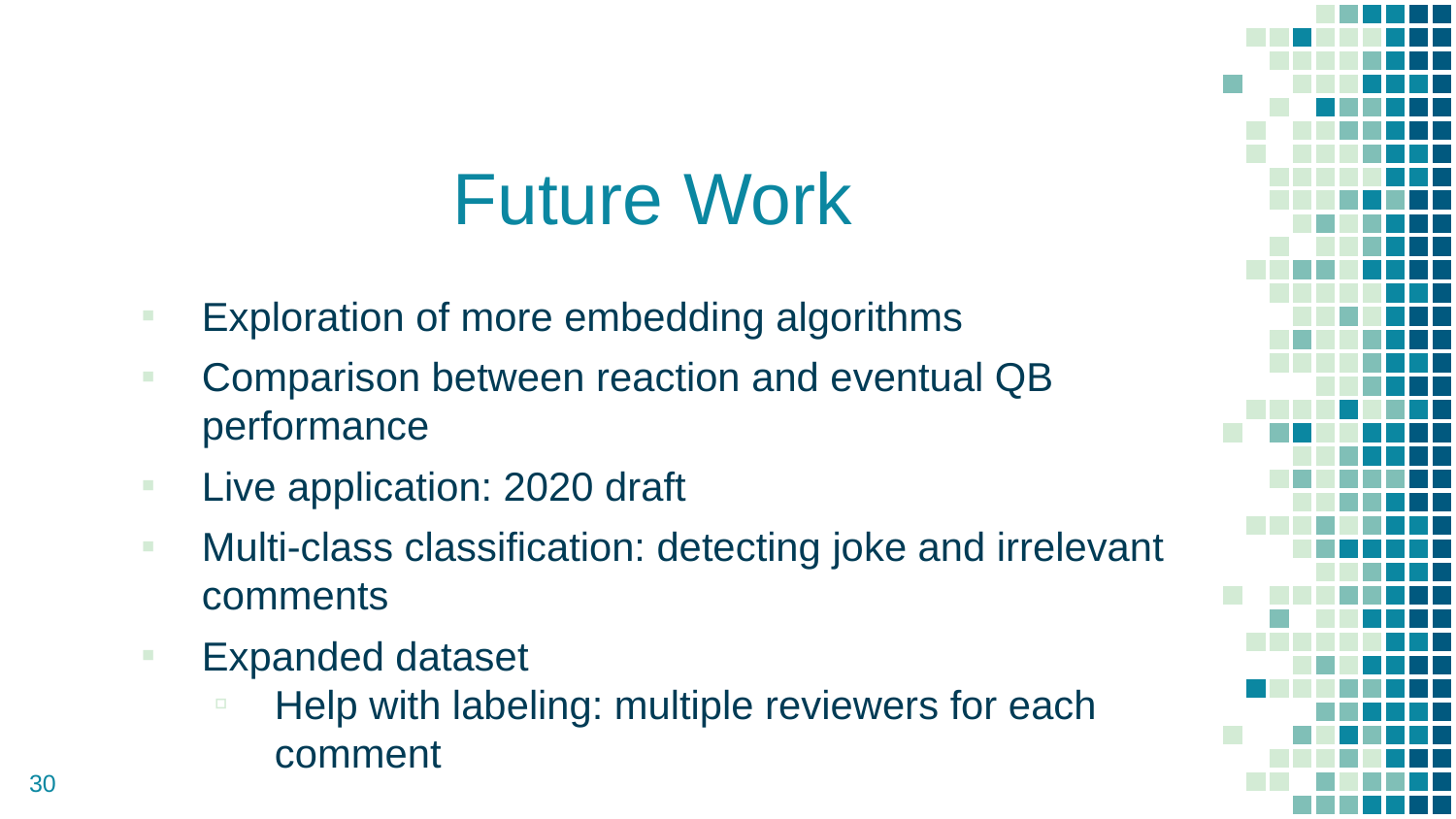

# Future Work
Exploration of more embedding algorithms
Comparison between reaction and eventual QB performance
Live application: 2020 draft
Multi-class classification: detecting joke and irrelevant comments
Expanded dataset
Help with labeling: multiple reviewers for each comment

30